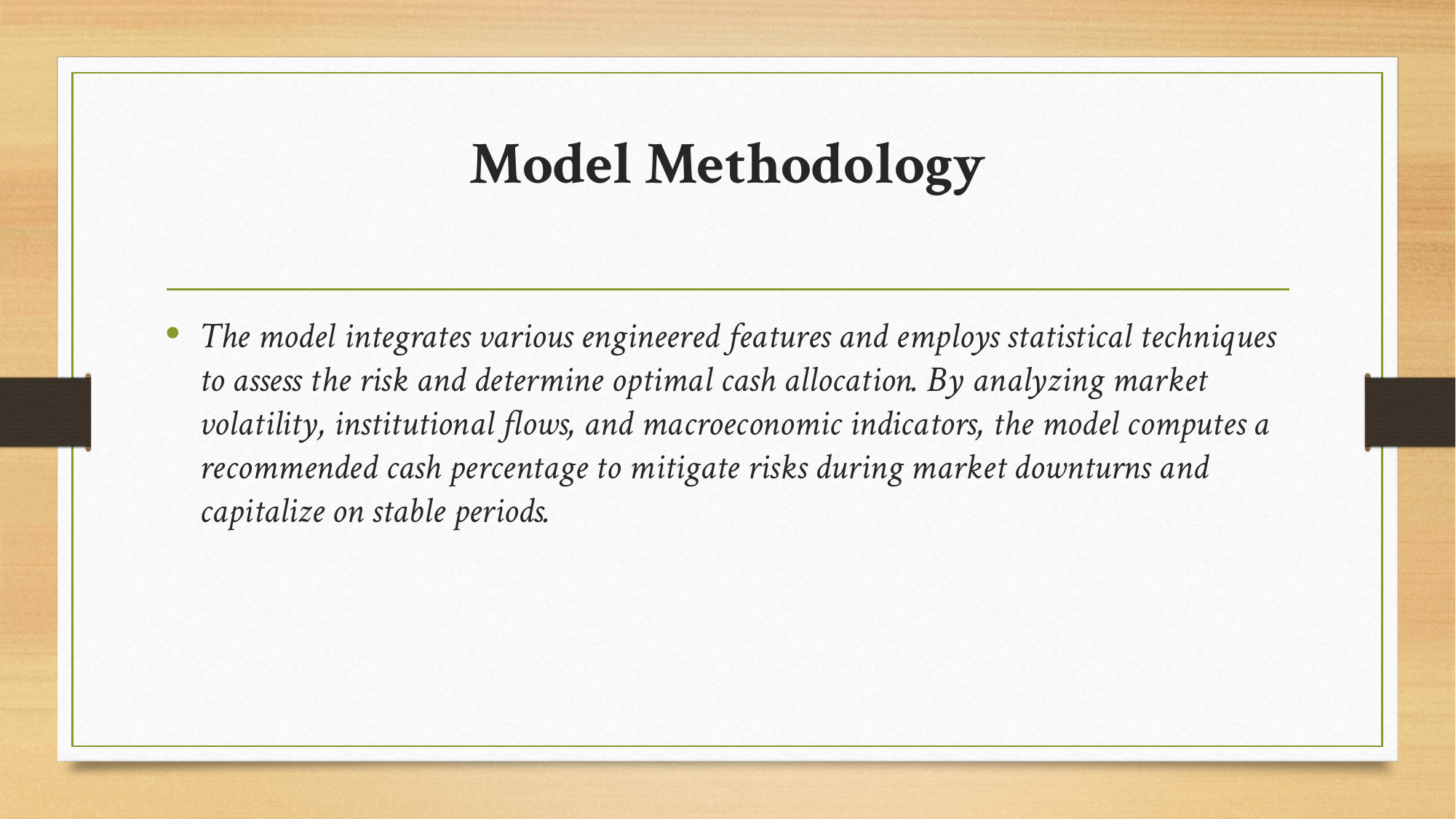

# Model Methodology
The model integrates various engineered features and employs statistical techniques to assess the risk and determine optimal cash allocation. By analyzing market volatility, institutional flows, and macroeconomic indicators, the model computes a recommended cash percentage to mitigate risks during market downturns and capitalize on stable periods.